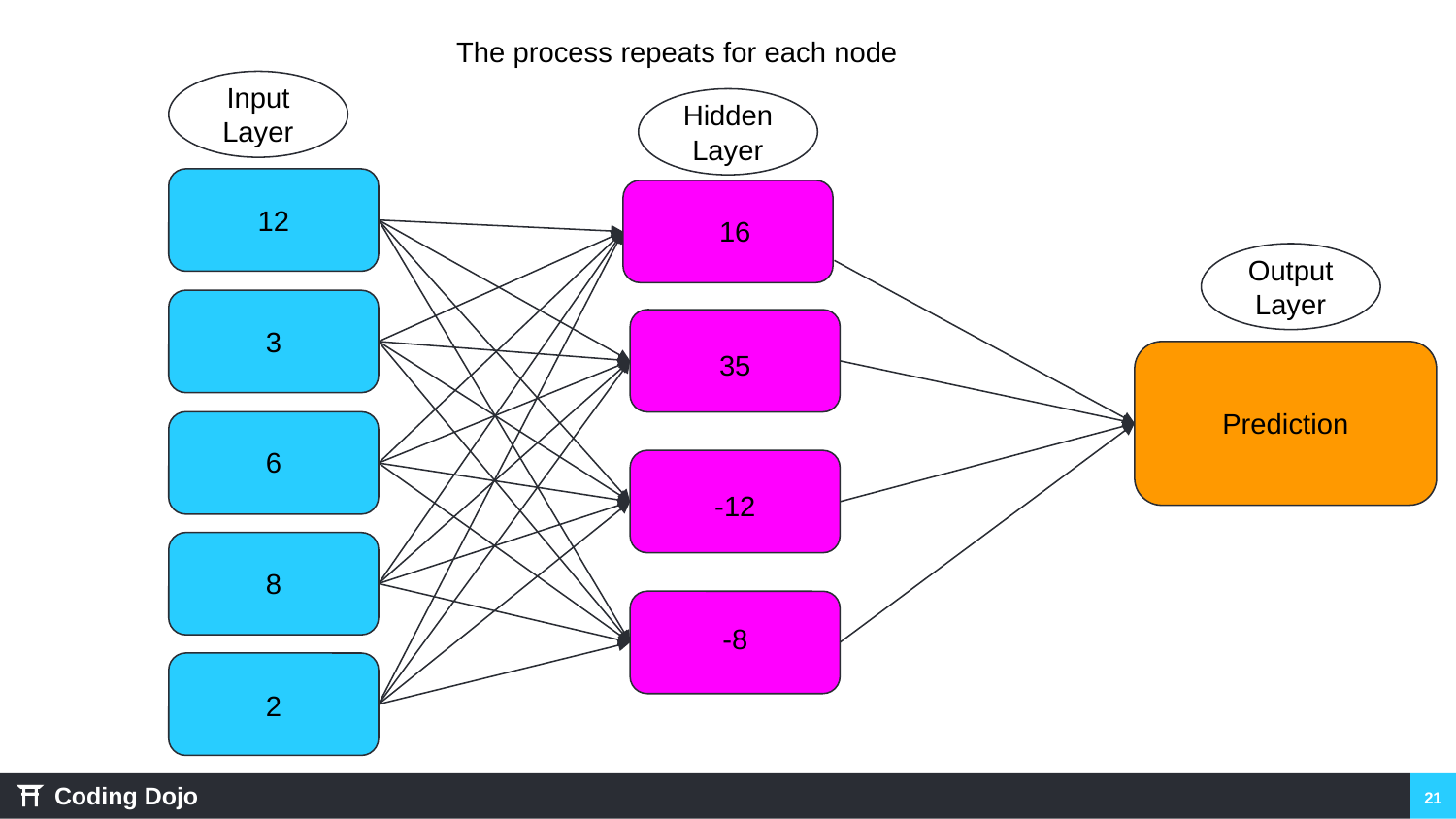

The process repeats for each node
Input Layer
Hidden Layer

12
16

Output Layer

3

35

Prediction

6

-12

8

-8

2